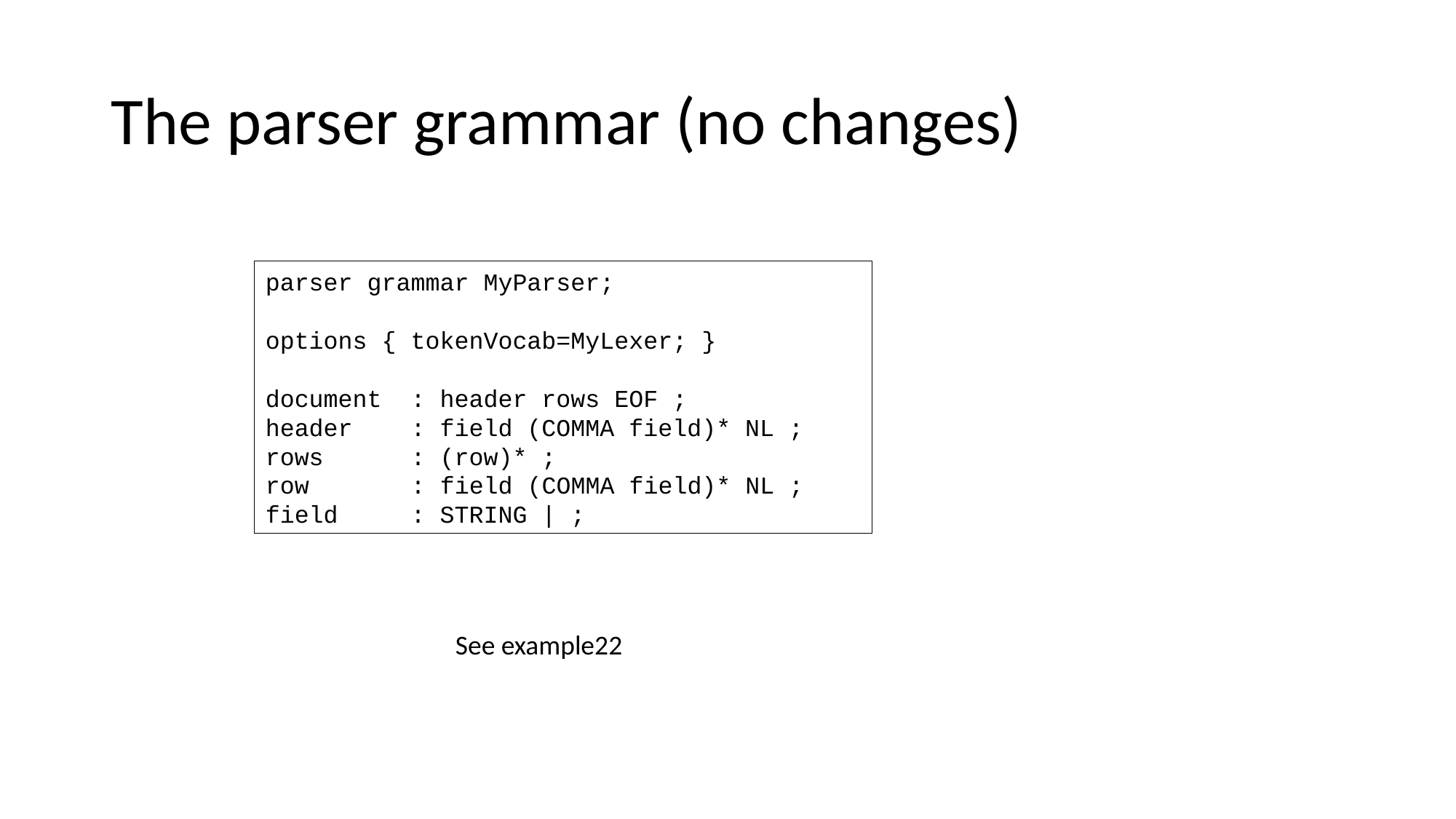

# The parser grammar (no changes)
parser grammar MyParser;

options { tokenVocab=MyLexer; }

document  : header rows EOF ;
header    : field (COMMA field)* NL ;
rows      : (row)* ;
row       : field (COMMA field)* NL ;
field     : STRING | ;
See example22